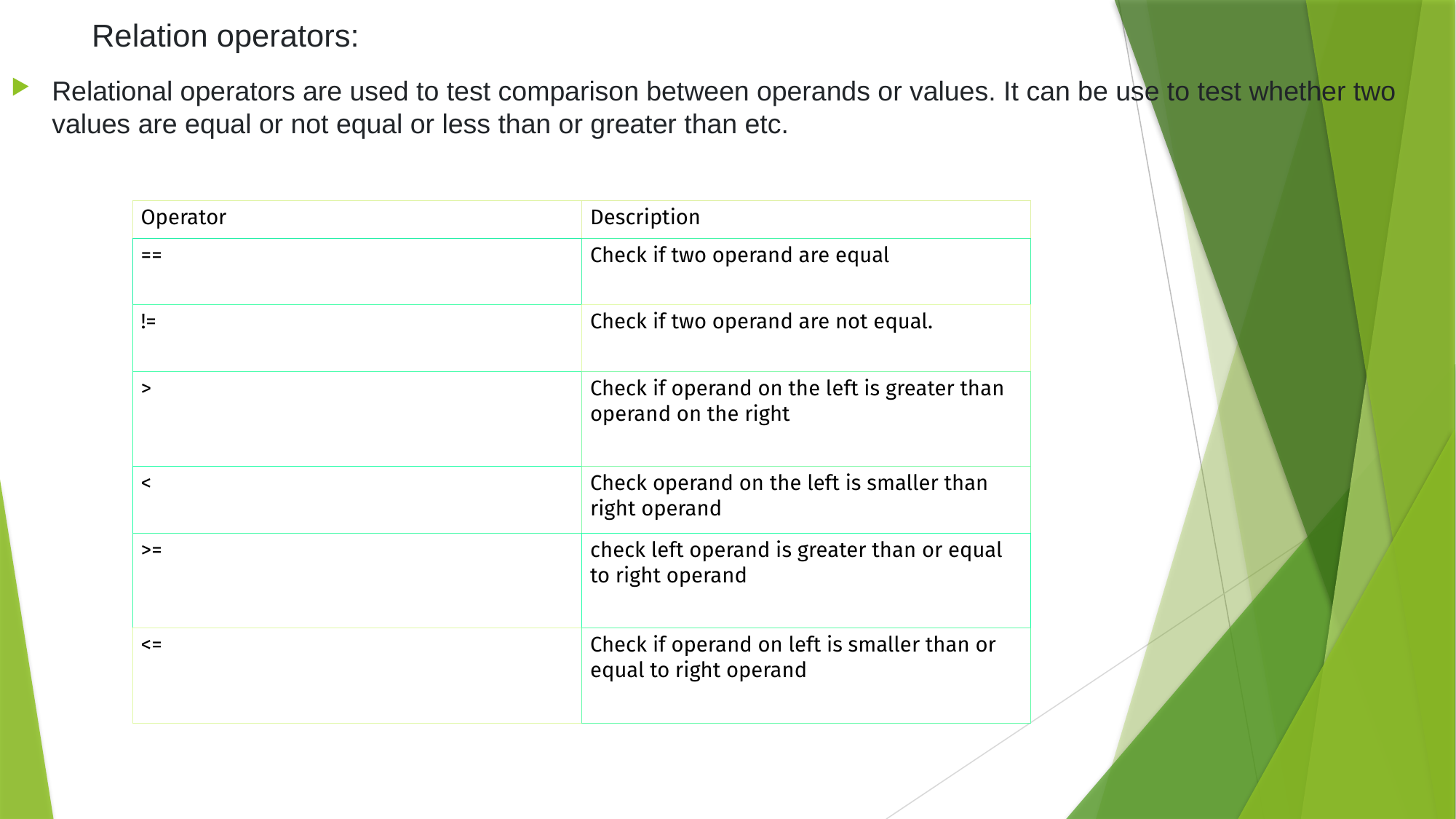

# Relation operators:
Relational operators are used to test comparison between operands or values. It can be use to test whether two values are equal or not equal or less than or greater than etc.

| Operator | Description |
| --- | --- |
| == | Check if two operand are equal |
| != | Check if two operand are not equal. |
| > | Check if operand on the left is greater than operand on the right |
| < | Check operand on the left is smaller than right operand |
| >= | check left operand is greater than or equal to right operand |
| <= | Check if operand on left is smaller than or equal to right operand |